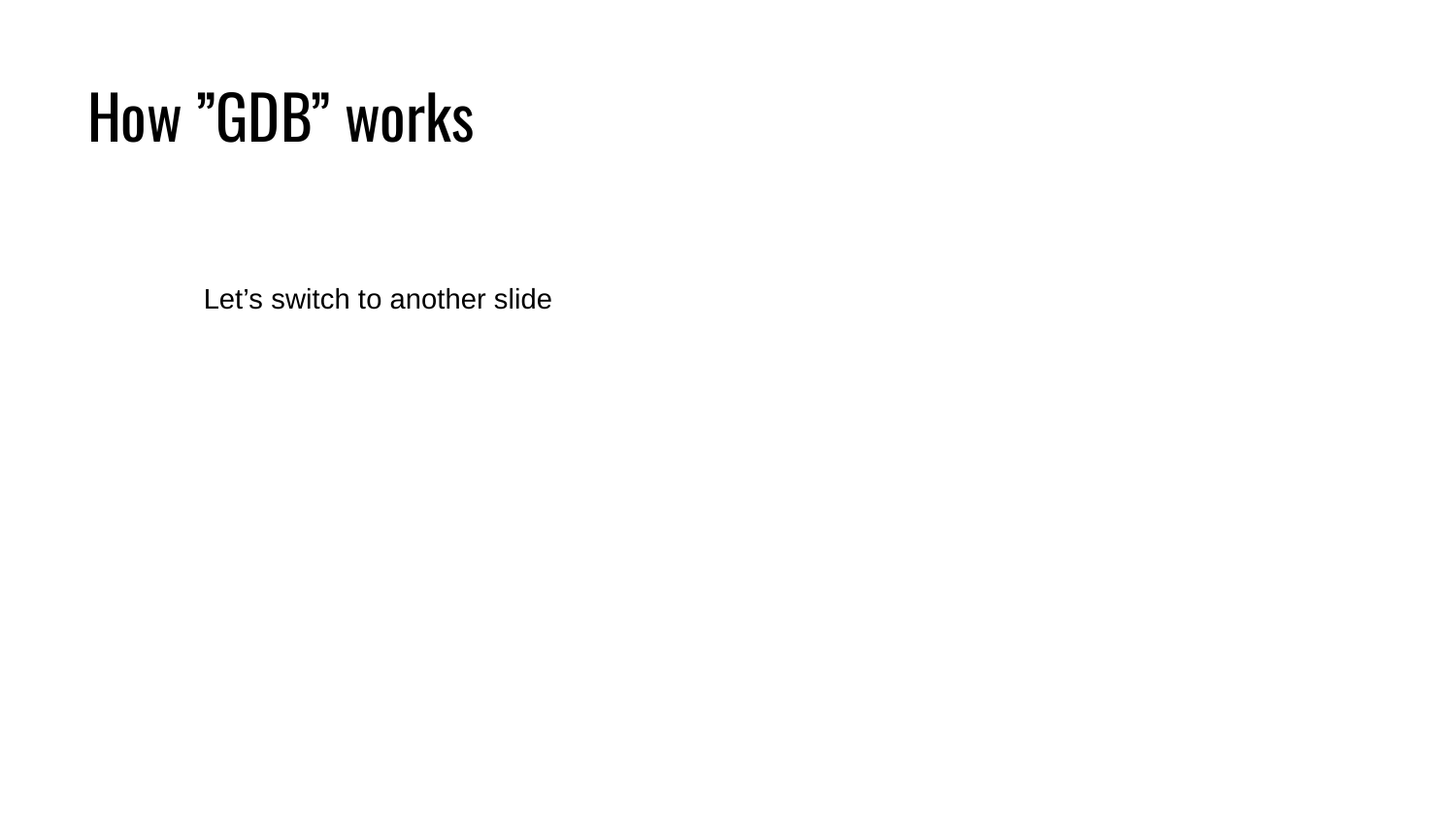

# How ”GDB” works
Let’s switch to another slide